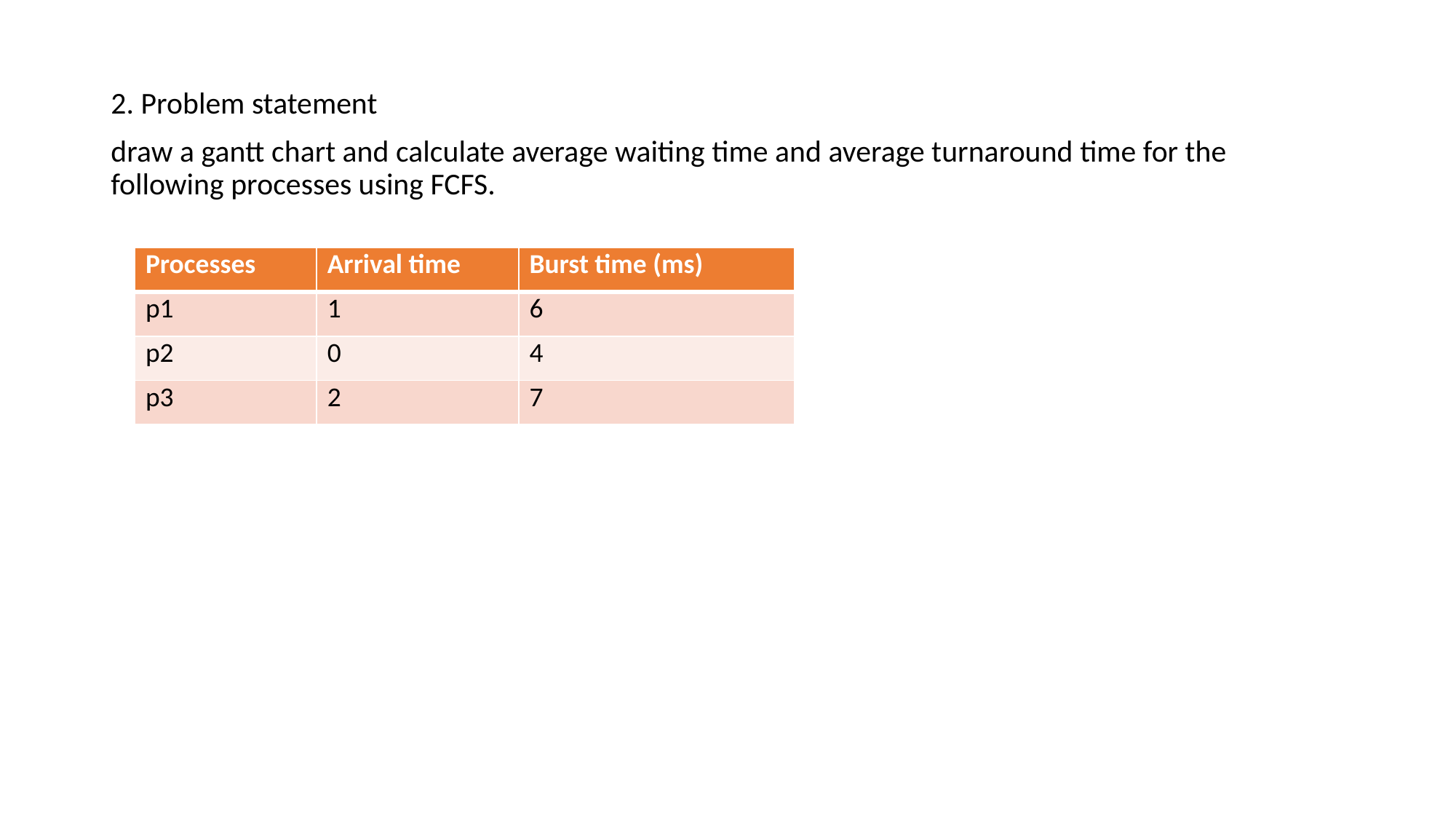

2. Problem statement
draw a gantt chart and calculate average waiting time and average turnaround time for the following processes using FCFS.

| Processes | Arrival time | Burst time (ms) |
| --- | --- | --- |
| p1 | 1 | 6 |
| p2 | 0 | 4 |
| p3 | 2 | 7 |